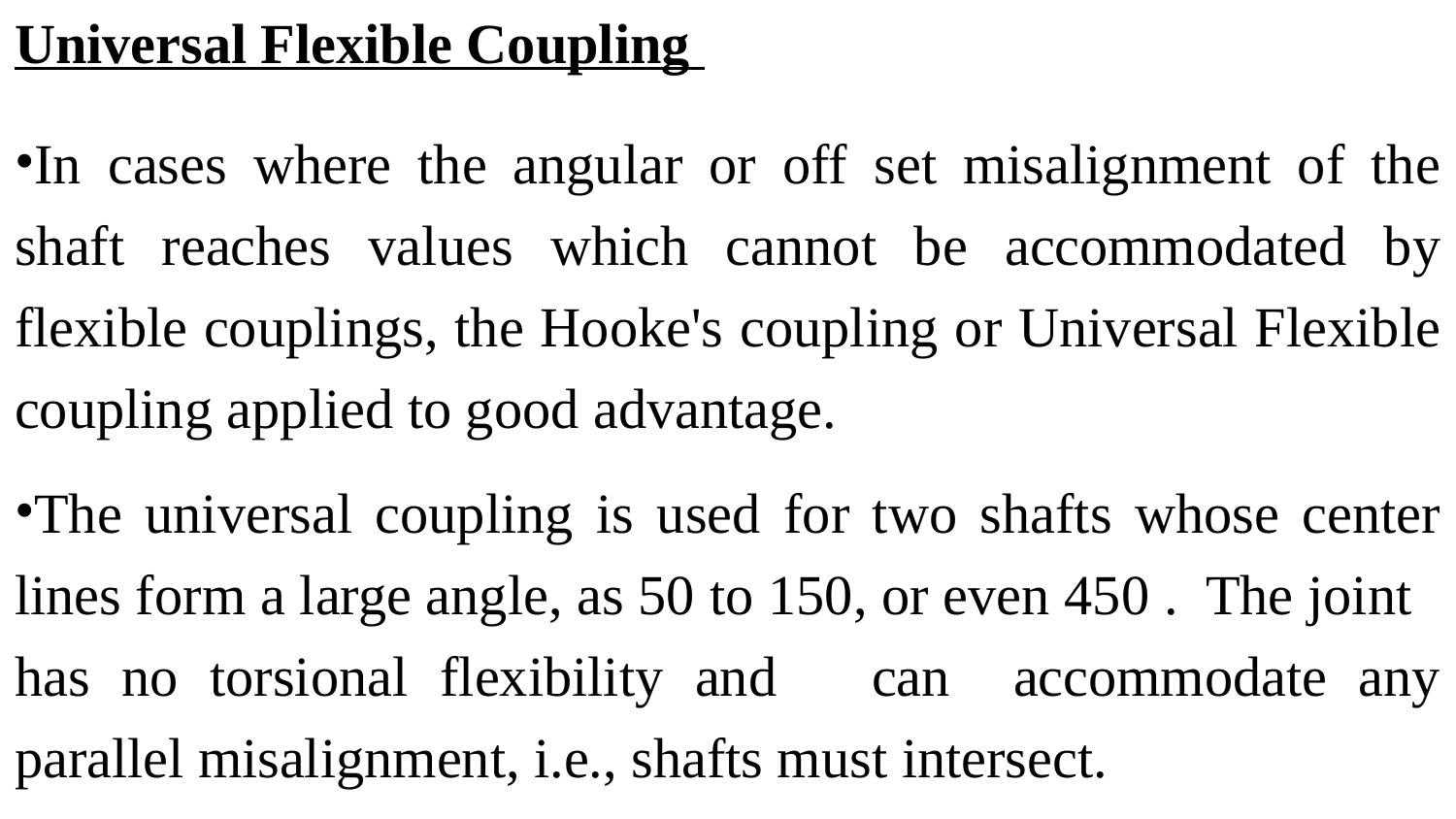

Universal Flexible Coupling

In cases where the angular or off set misalignment of the shaft reaches values which cannot be accommodated by flexible couplings, the Hooke's coupling or Universal Flexible coupling applied to good advantage.

The universal coupling is used for two shafts whose center lines form a large angle, as 50 to 150, or even 450 .  The joint   has no torsional flexibility and   can  accommodate any parallel misalignment, i.e., shafts must intersect.

  Single universal joints have the disadvantage that the rotational speed of the output shaft is non uniform in relation to the input shaft.